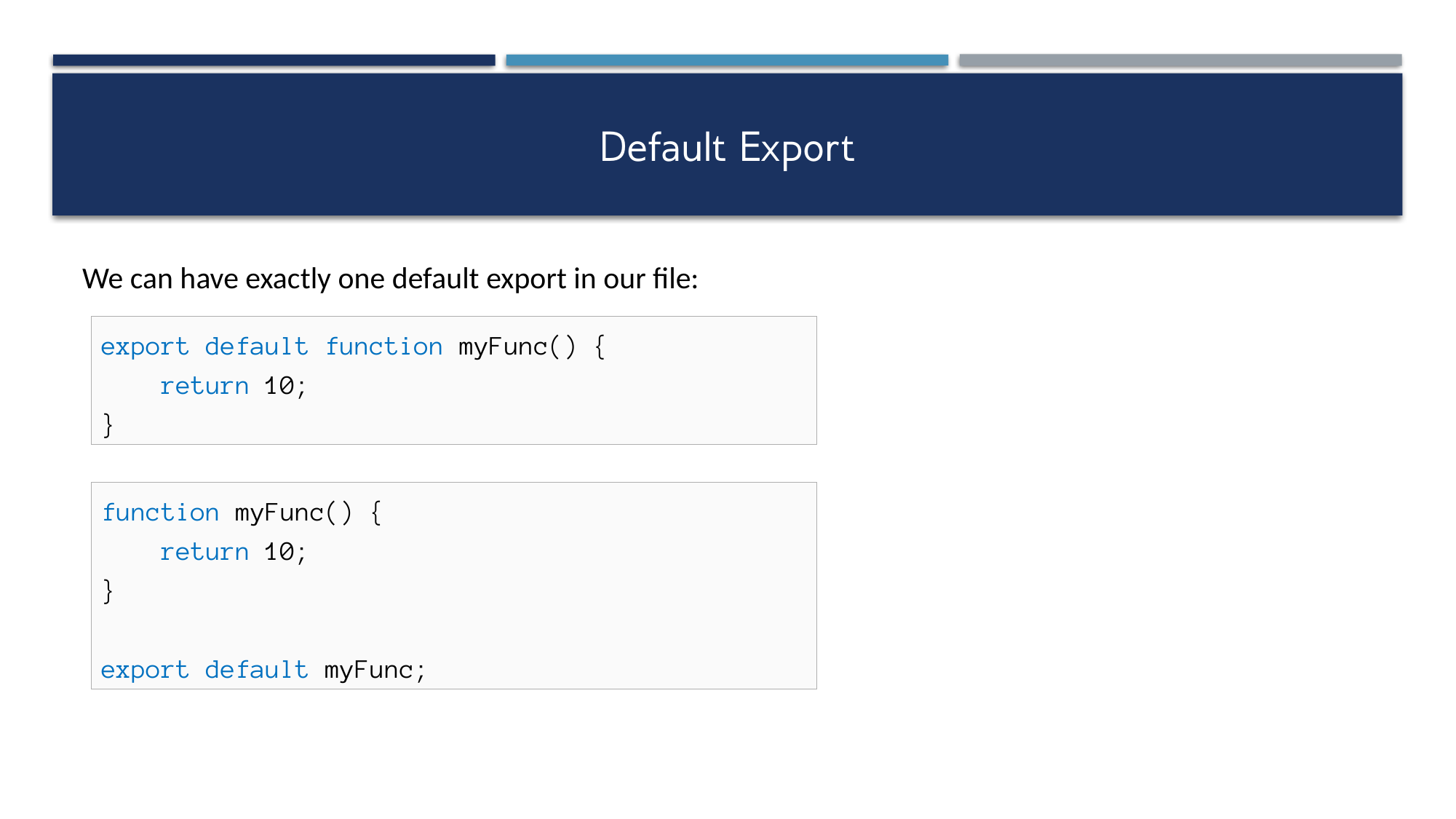

# Default Export
We can have exactly one default export in our file:
export default function myFunc() {
    return 10;
}
function myFunc() {
    return 10;
}

export default myFunc;